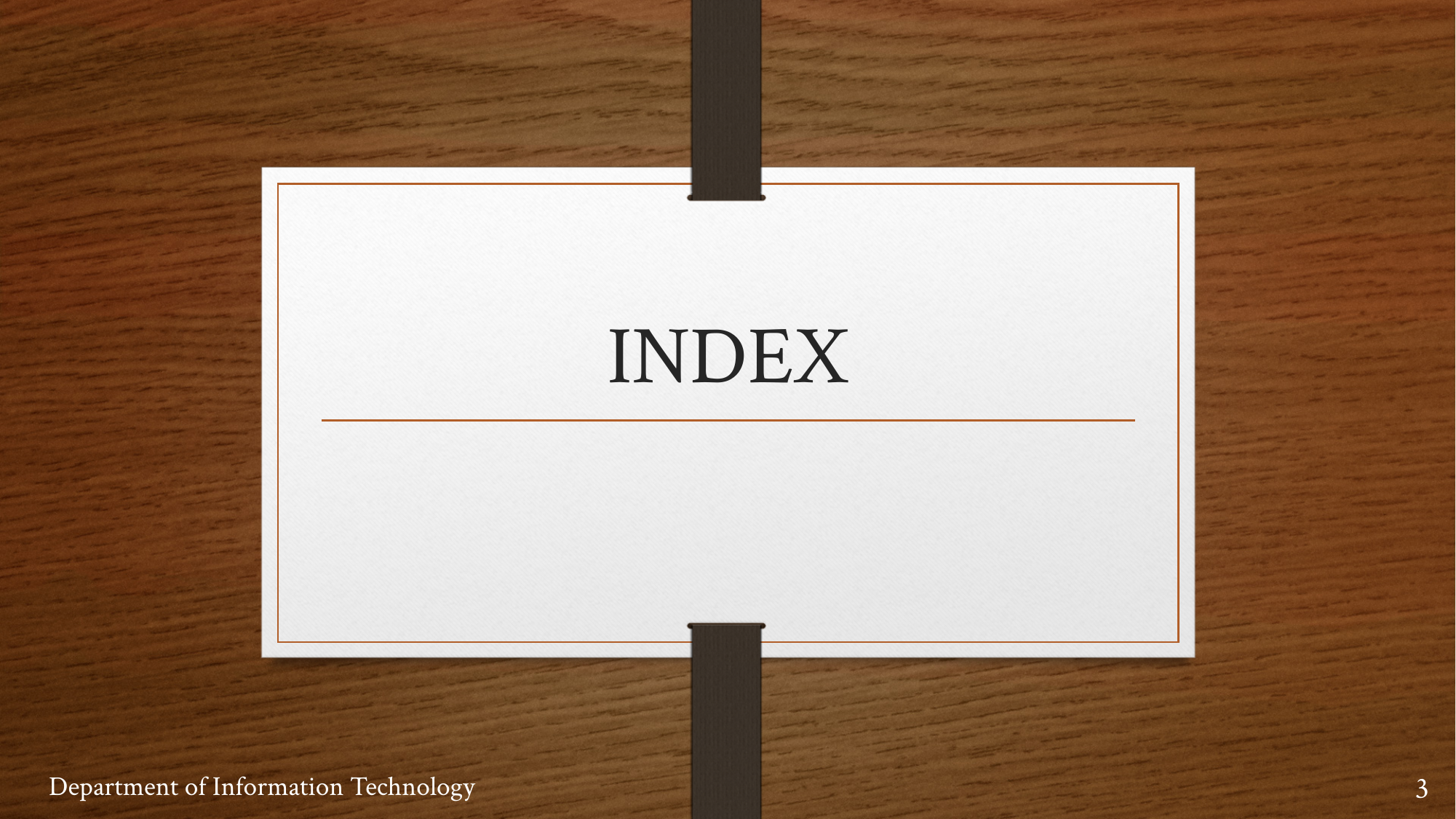

# INDEX
Department of Information Technology
3